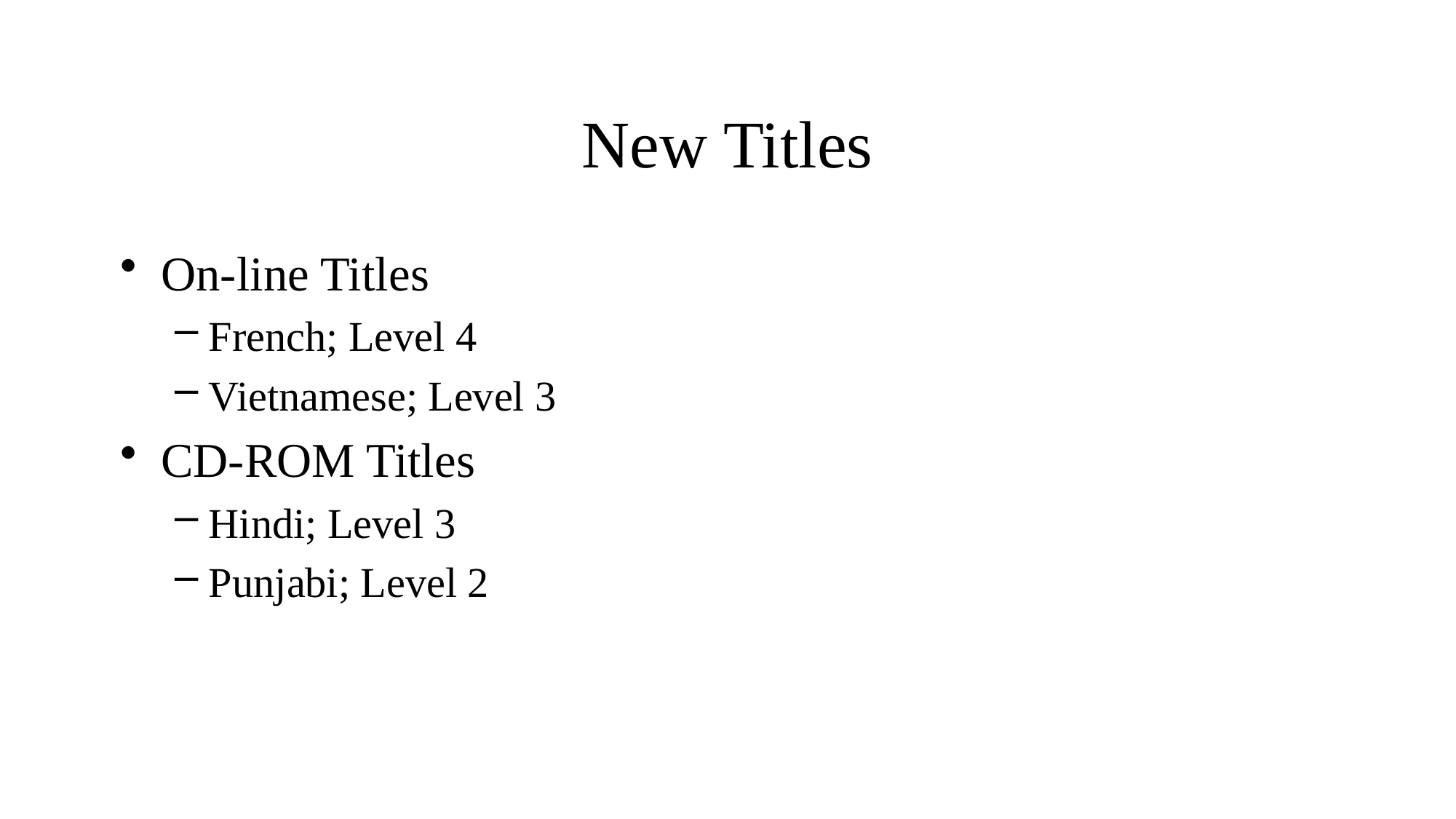

# New Titles
On-line Titles
French; Level 4
Vietnamese; Level 3
CD-ROM Titles
Hindi; Level 3
Punjabi; Level 2